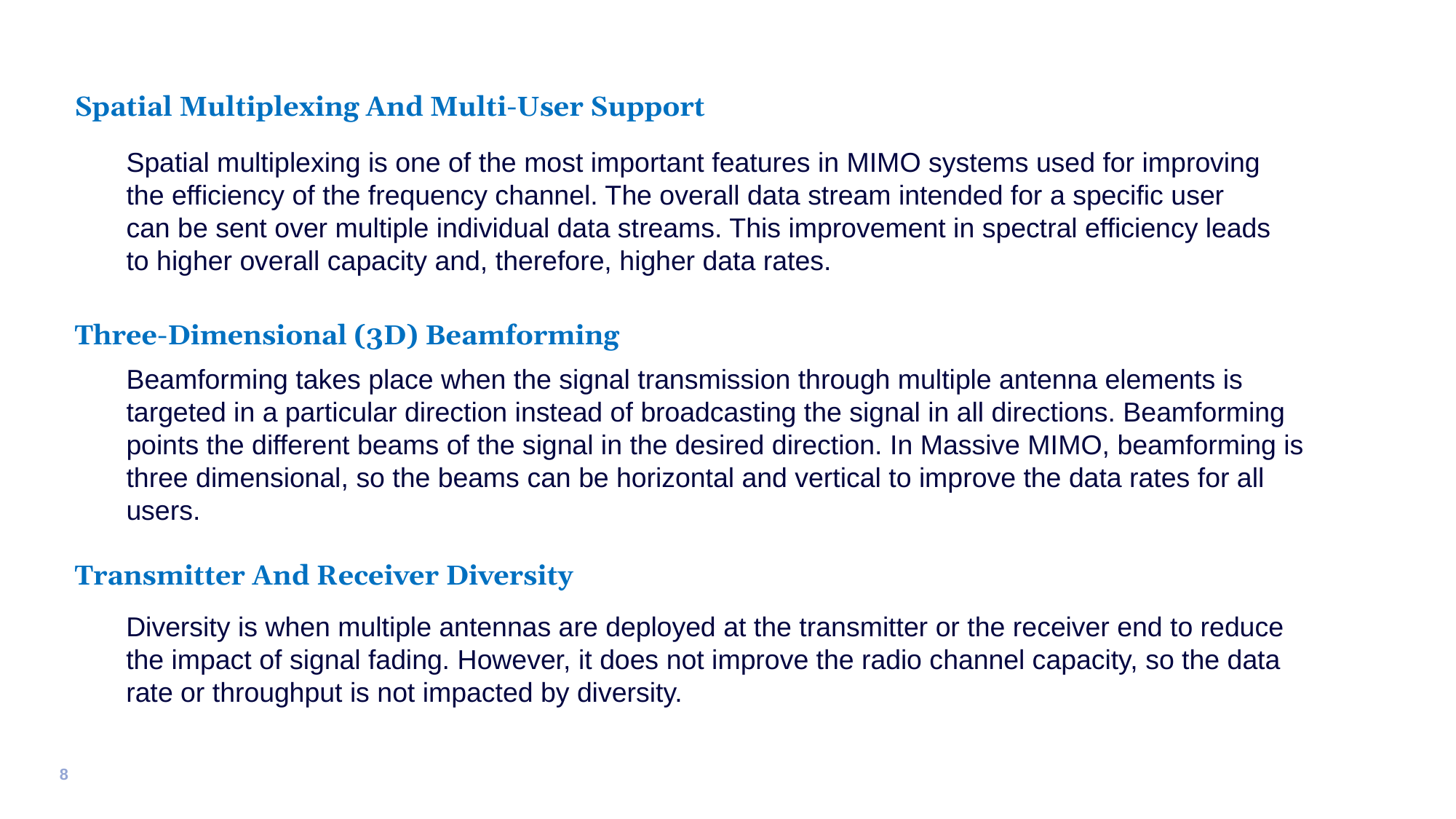

Spatial Multiplexing And Multi-User Support
Spatial multiplexing is one of the most important features in MIMO systems used for improving the efficiency of the frequency channel. The overall data stream intended for a specific user can be sent over multiple individual data streams. This improvement in spectral efficiency leads to higher overall capacity and, therefore, higher data rates.
Three-Dimensional (3D) Beamforming
Beamforming takes place when the signal transmission through multiple antenna elements is targeted in a particular direction instead of broadcasting the signal in all directions. Beamforming points the different beams of the signal in the desired direction. In Massive MIMO, beamforming is three dimensional, so the beams can be horizontal and vertical to improve the data rates for all users.
Transmitter And Receiver Diversity
Diversity is when multiple antennas are deployed at the transmitter or the receiver end to reduce the impact of signal fading. However, it does not improve the radio channel capacity, so the data rate or throughput is not impacted by diversity.
8